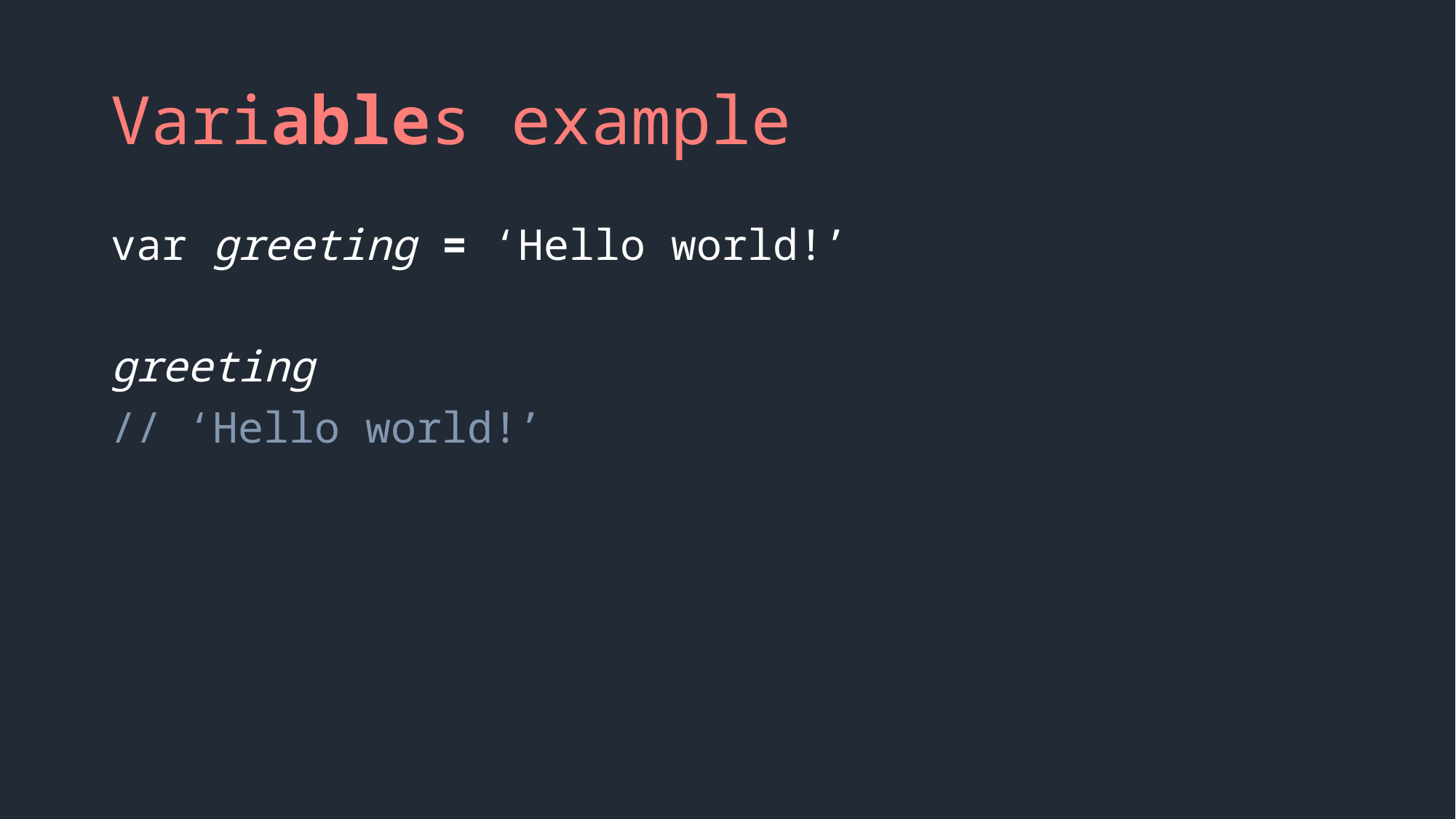

# Variables example
var greeting = ‘Hello world!’

greeting
// ‘Hello world!’